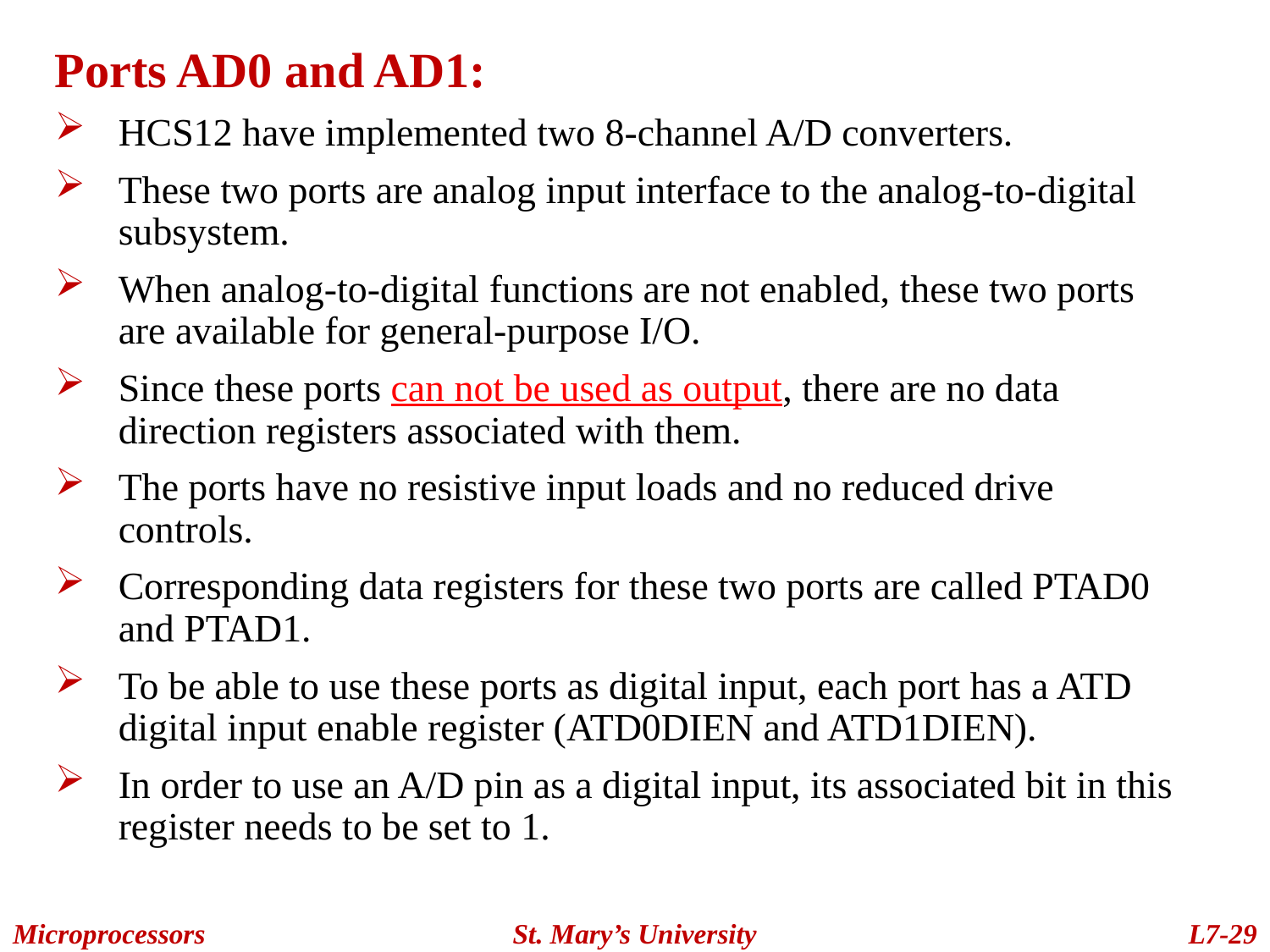

Ports AD0 and AD1:
HCS12 have implemented two 8-channel A/D converters.
These two ports are analog input interface to the analog-to-digital subsystem.
When analog-to-digital functions are not enabled, these two ports are available for general-purpose I/O.
Since these ports can not be used as output, there are no data direction registers associated with them.
The ports have no resistive input loads and no reduced drive controls.
Corresponding data registers for these two ports are called PTAD0 and PTAD1.
To be able to use these ports as digital input, each port has a ATD digital input enable register (ATD0DIEN and ATD1DIEN).
In order to use an A/D pin as a digital input, its associated bit in this register needs to be set to 1.
Microprocessors
St. Mary’s University
L7-29